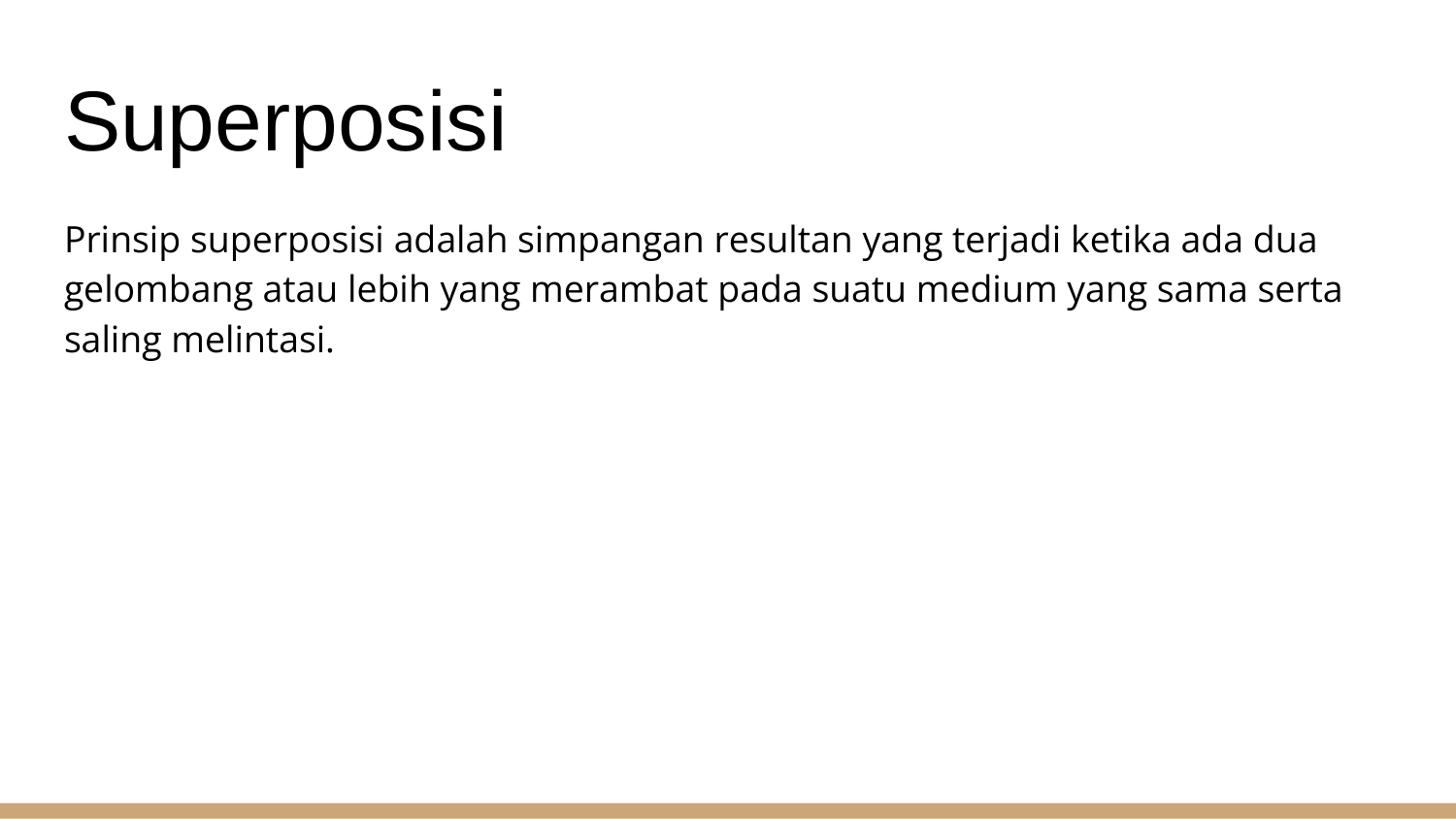

# Superposisi
Prinsip superposisi adalah simpangan resultan yang terjadi ketika ada dua gelombang atau lebih yang merambat pada suatu medium yang sama serta saling melintasi.